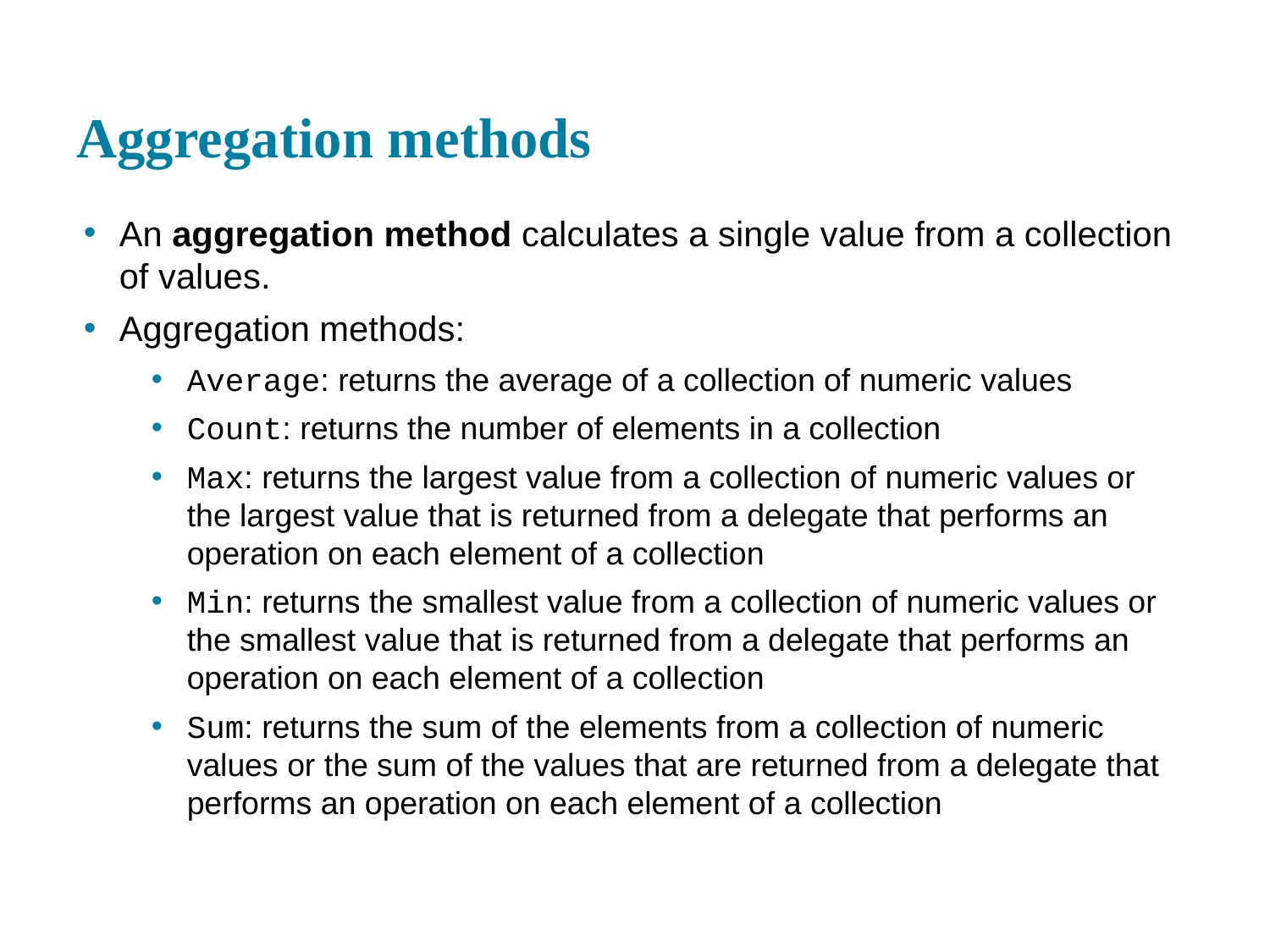

# Aggregation methods
An aggregation method calculates a single value from a collection of values.
Aggregation methods:
Average: returns the average of a collection of numeric values
Count: returns the number of elements in a collection
Max: returns the largest value from a collection of numeric values or the largest value that is returned from a delegate that performs an operation on each element of a collection
Min: returns the smallest value from a collection of numeric values or the smallest value that is returned from a delegate that performs an operation on each element of a collection
Sum: returns the sum of the elements from a collection of numeric values or the sum of the values that are returned from a delegate that performs an operation on each element of a collection